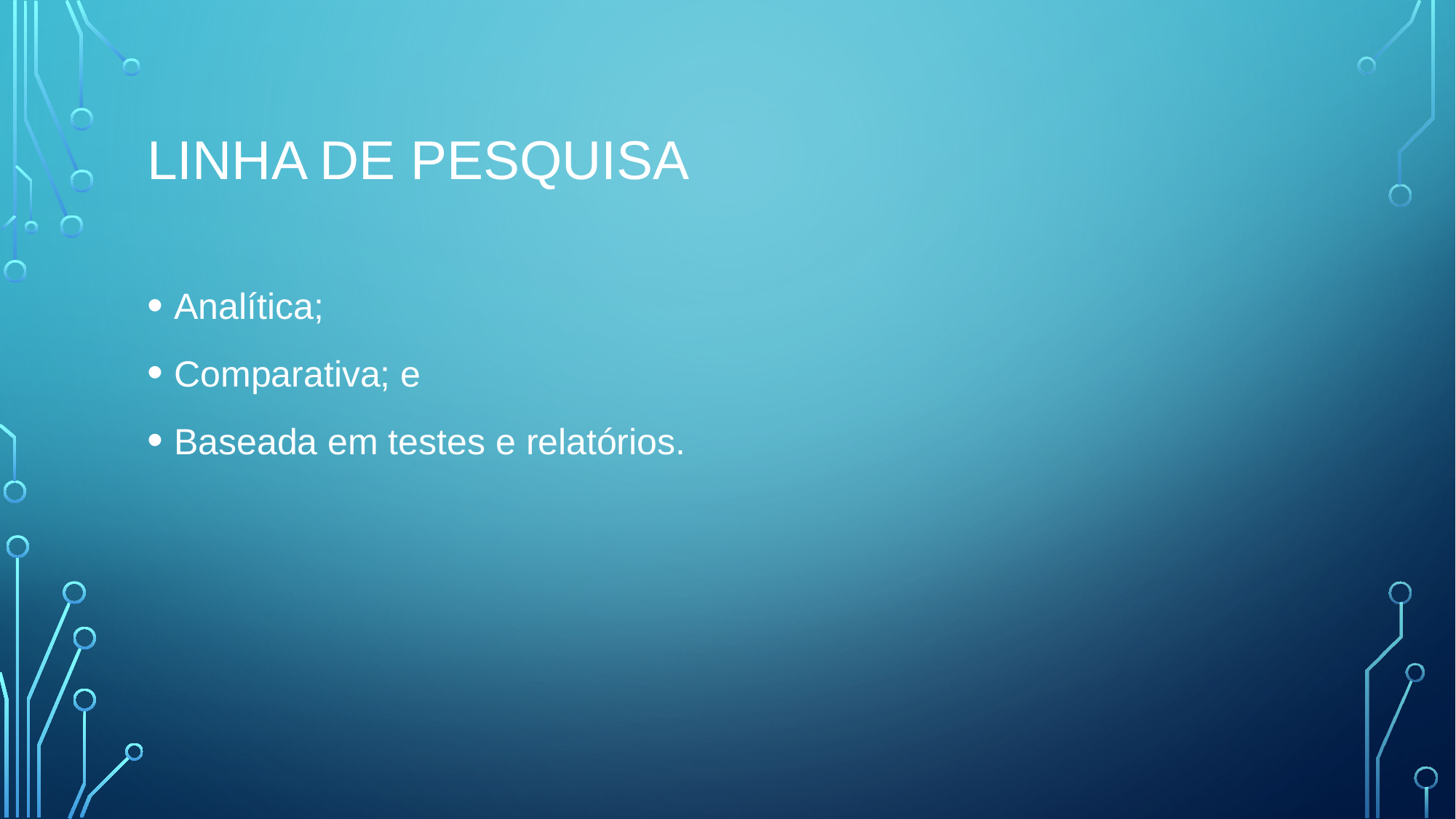

# Linha de pesquisa
Analítica;
Comparativa; e
Baseada em testes e relatórios.